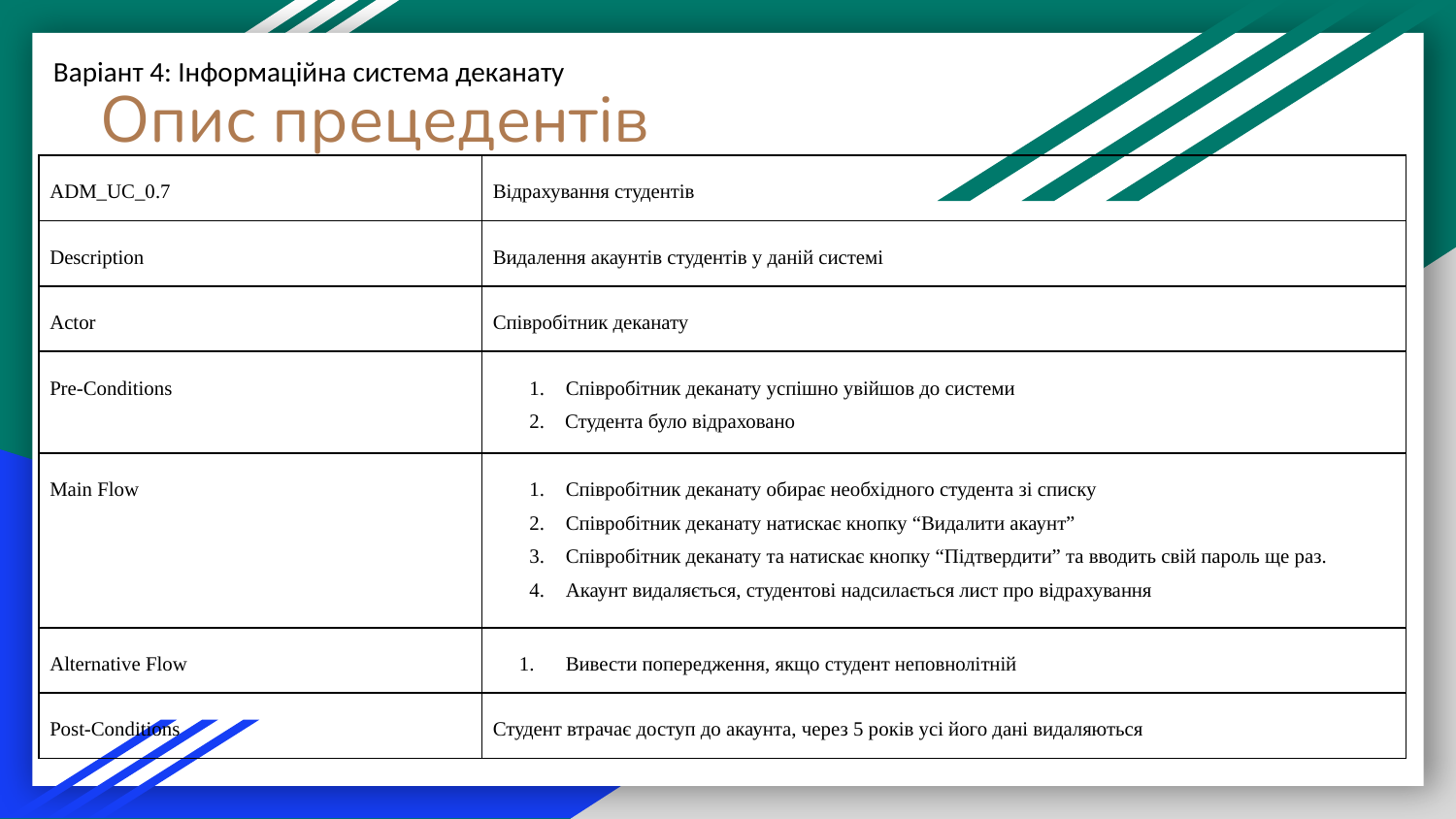

# Опис прецедентів
Варіант 4: Інформаційна система деканату
| ADM\_UC\_0.7 | Відрахування студентів |
| --- | --- |
| Description | Видалення акаунтів студентів у даній системі |
| Actor | Співробітник деканату |
| Pre-Conditions | 1. Співробітник деканату успішно увійшов до системи 2. Студента було відраховано |
| Main Flow | 1. Співробітник деканату обирає необхідного студента зі списку 2. Співробітник деканату натискає кнопку “Видалити акаунт” 3. Співробітник деканату та натискає кнопку “Підтвердити” та вводить свій пароль ще раз. 4. Акаунт видаляється, студентові надсилається лист про відрахування |
| Alternative Flow | Вивести попередження, якщо студент неповнолітній |
| Post-Conditions | Студент втрачає доступ до акаунта, через 5 років усі його дані видаляються |